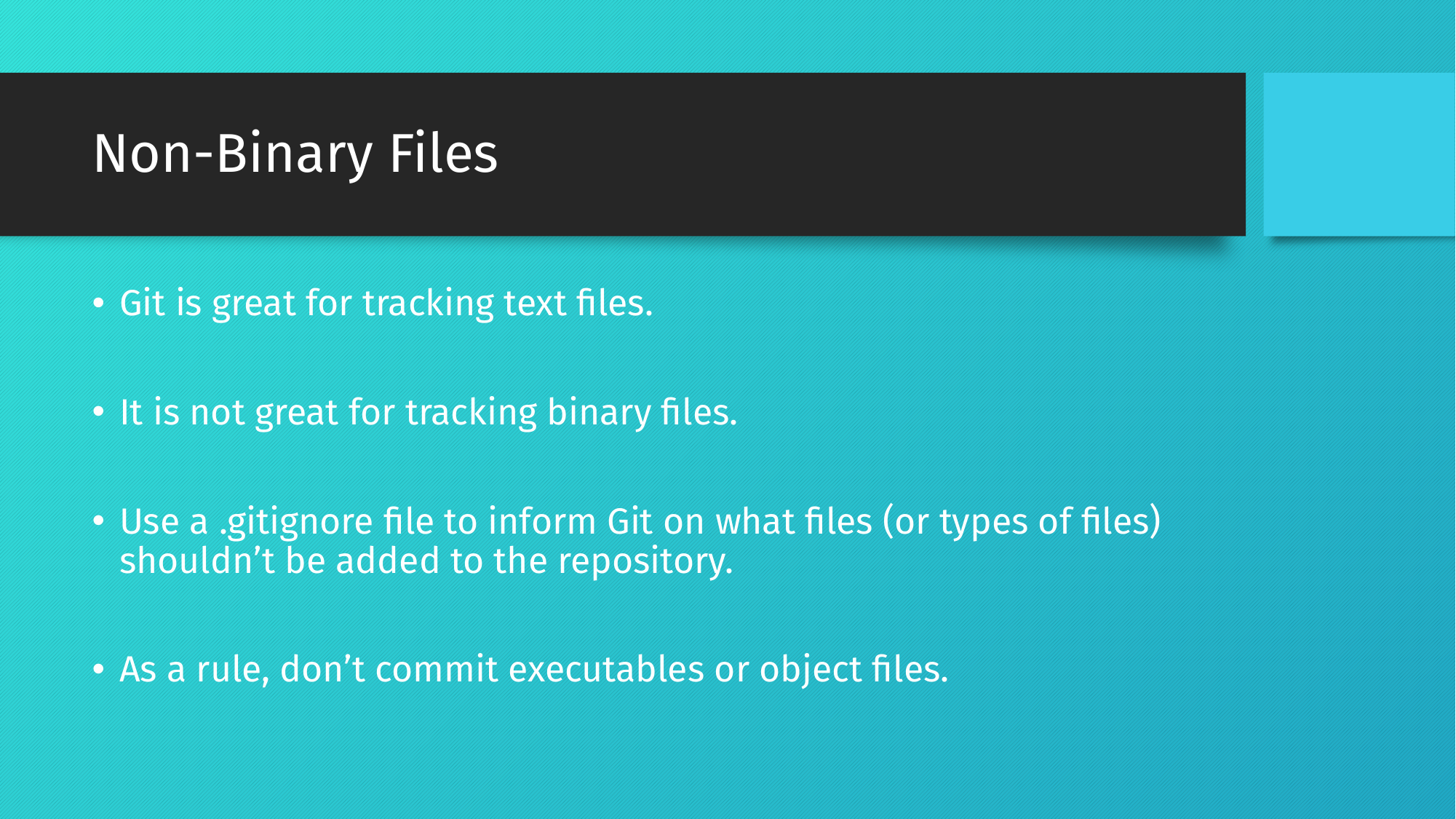

# Non-Binary Files
Git is great for tracking text files.

It is not great for tracking binary files.

Use a .gitignore file to inform Git on what files (or types of files) shouldn’t be added to the repository.

As a rule, don’t commit executables or object files.